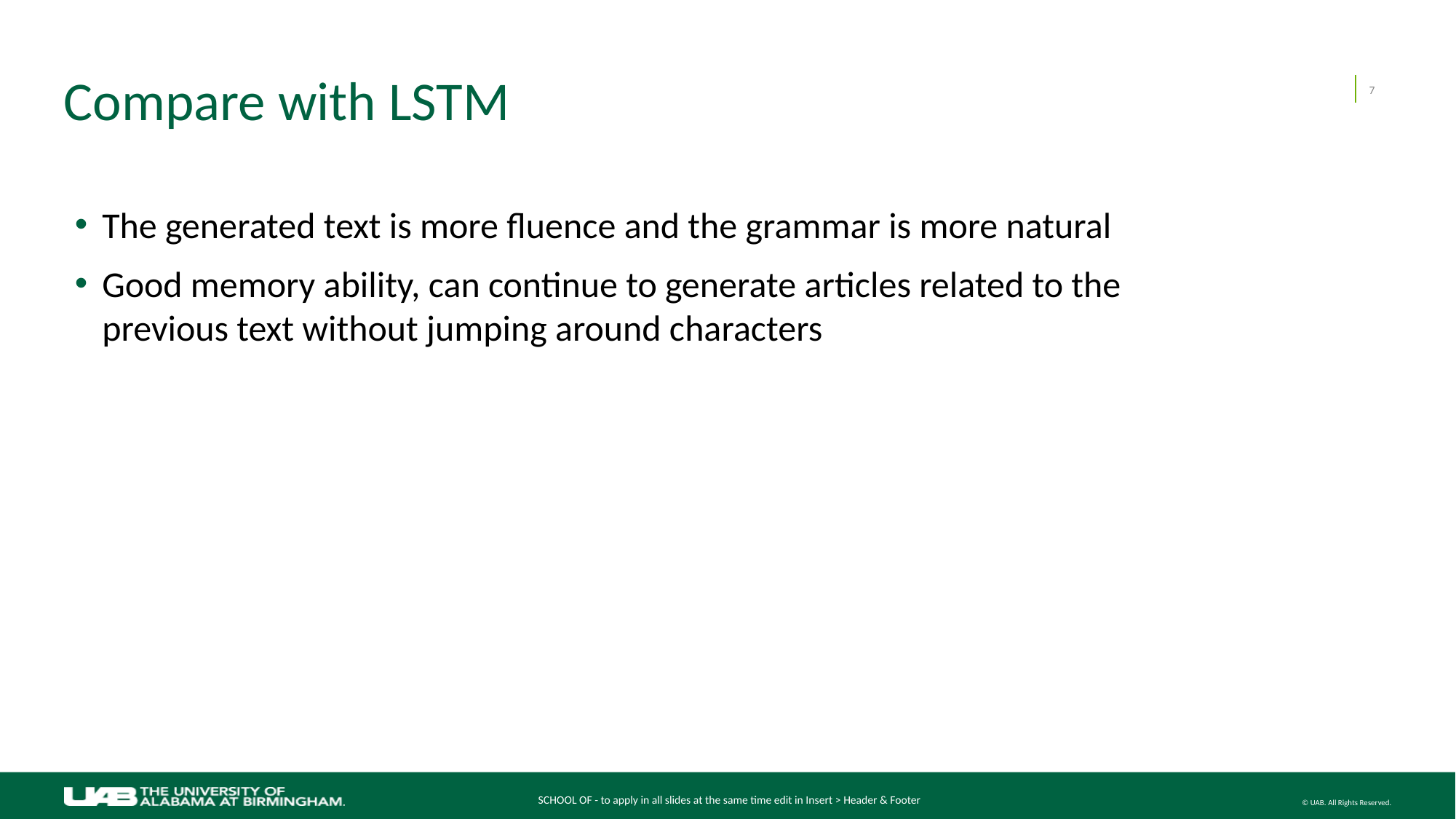

# Compare with LSTM
7
The generated text is more fluence and the grammar is more natural
Good memory ability, can continue to generate articles related to the previous text without jumping around characters
SCHOOL OF - to apply in all slides at the same time edit in Insert > Header & Footer